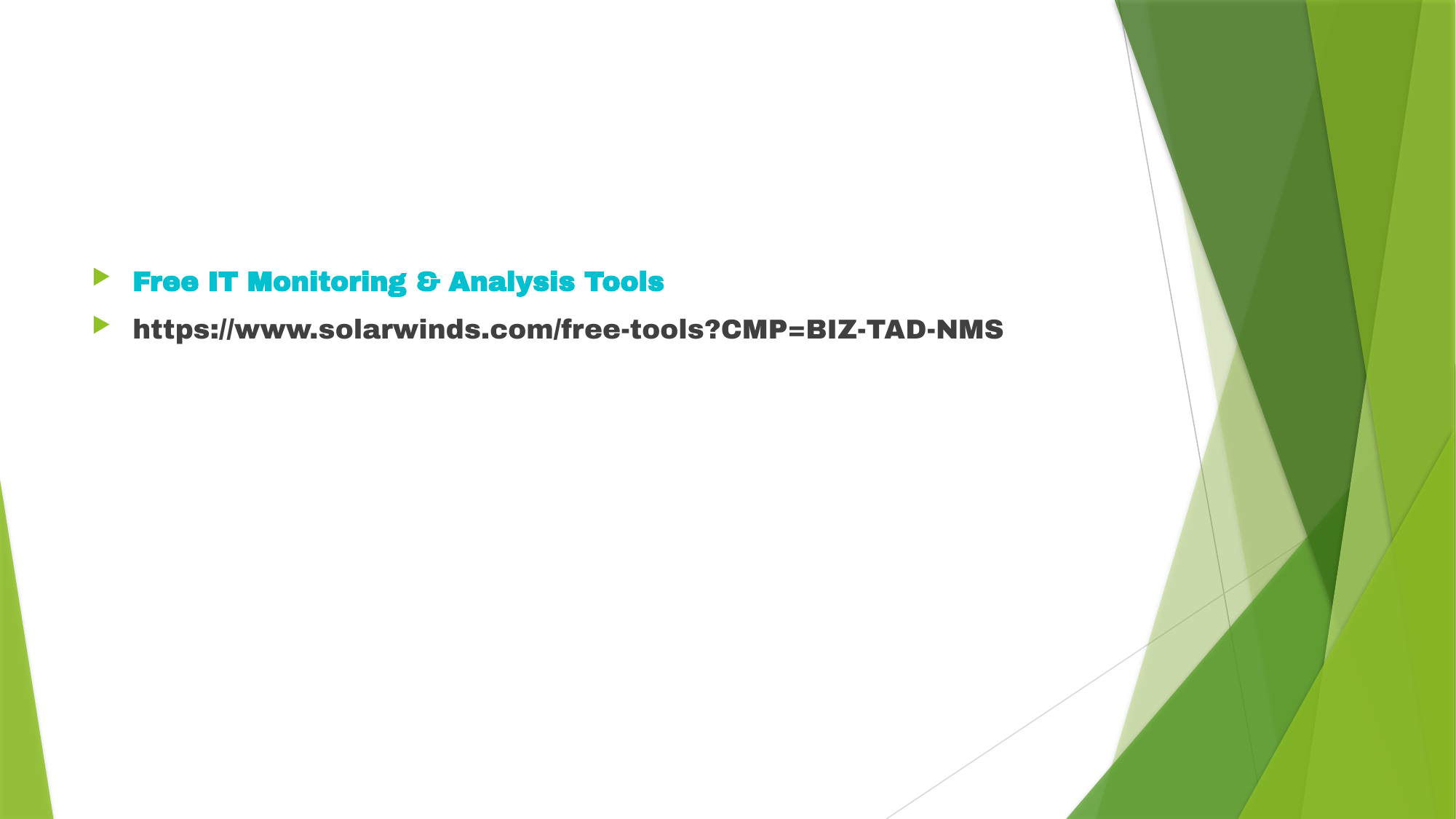

Free IT Monitoring & Analysis Tools
https://www.solarwinds.com/free-tools?CMP=BIZ-TAD-NMS